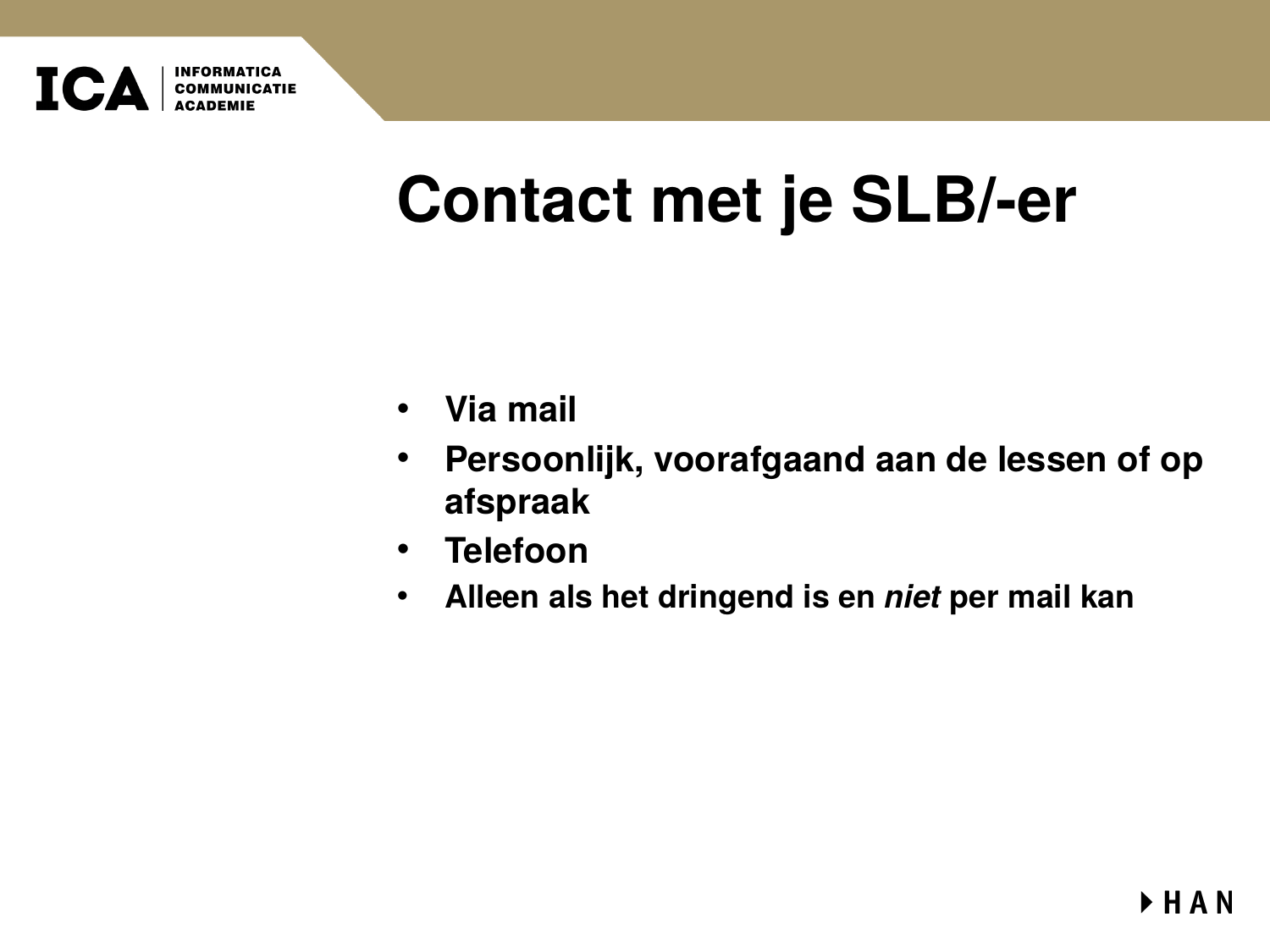

# Contact met je SLB/-er

Via mail
Persoonlijk, voorafgaand aan de lessen of op afspraak
Telefoon
Alleen als het dringend is en niet per mail kan